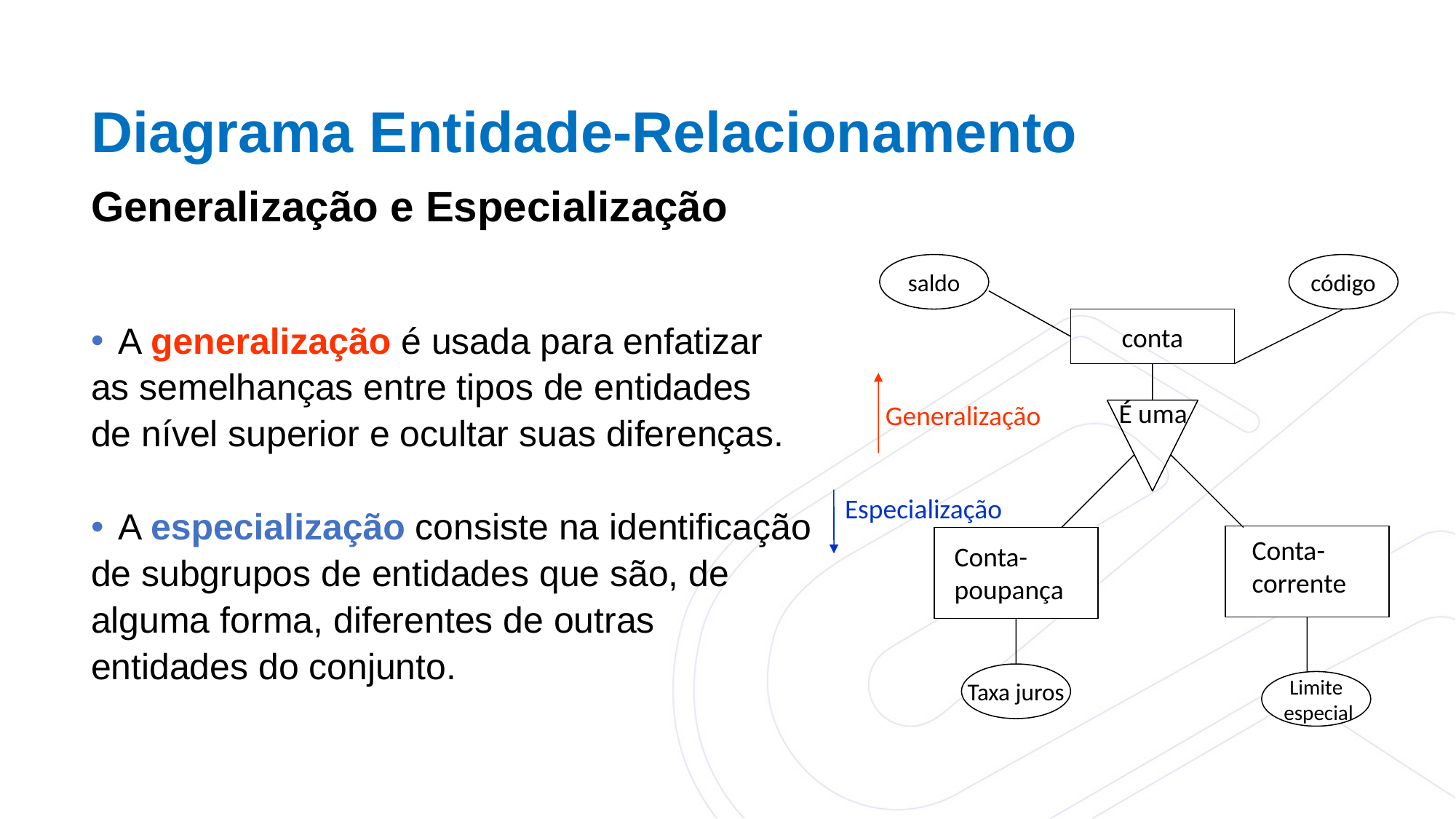

Diagrama Entidade-Relacionamento
Generalização e Especialização

A generalização é usada para enfatizar
as semelhanças entre tipos de entidades
de nível superior e ocultar suas diferenças.

A especialização consiste na identificação
de subgrupos de entidades que são, de
alguma forma, diferentes de outras
entidades do conjunto.

saldo
código

conta

É uma

Generalização

Especialização

Conta-
corrente
Conta-
poupança

Taxa juros
Limite
 especial